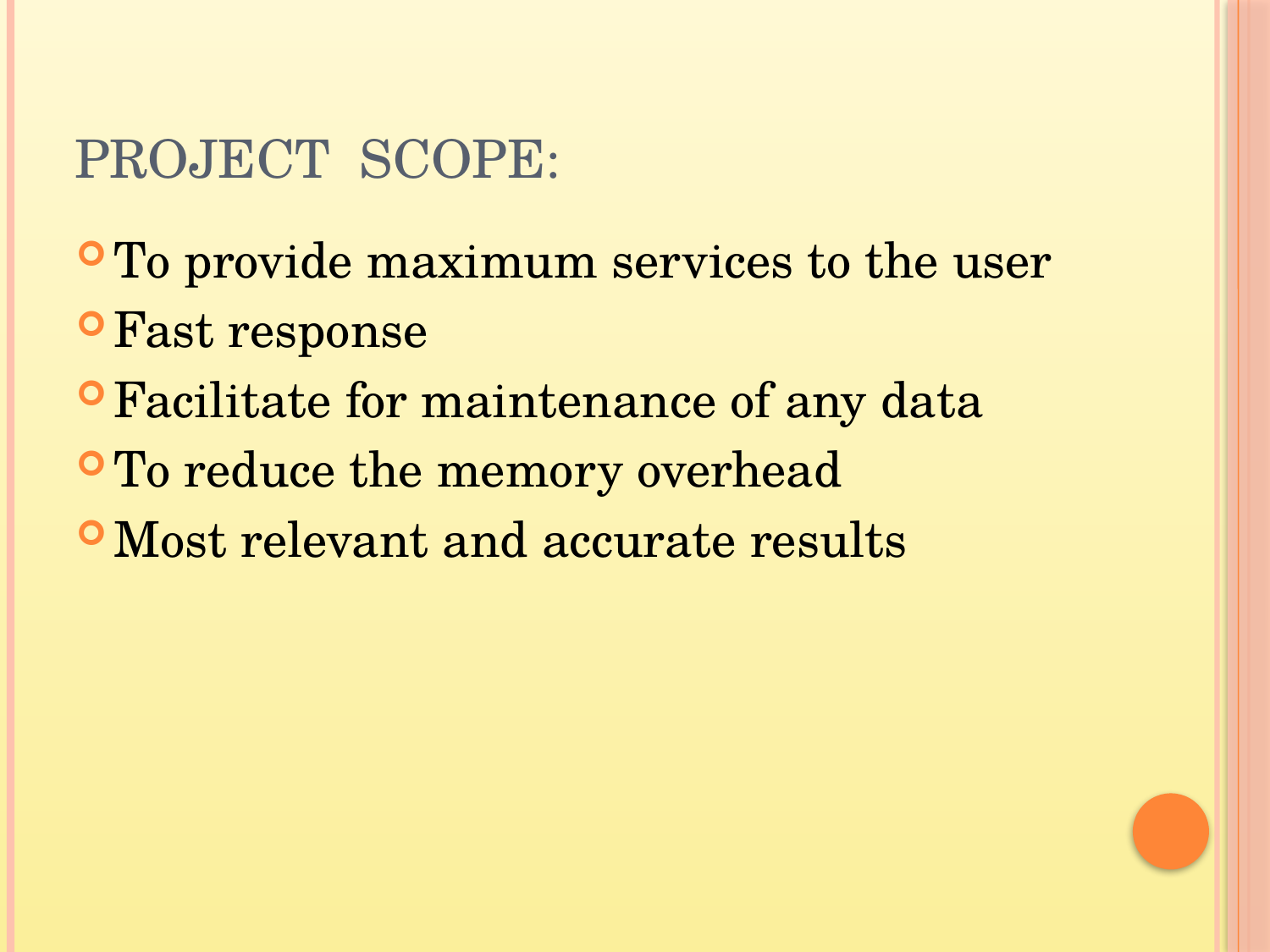

# Project  scope:
To provide maximum services to the user
Fast response
Facilitate for maintenance of any data
To reduce the memory overhead
Most relevant and accurate results